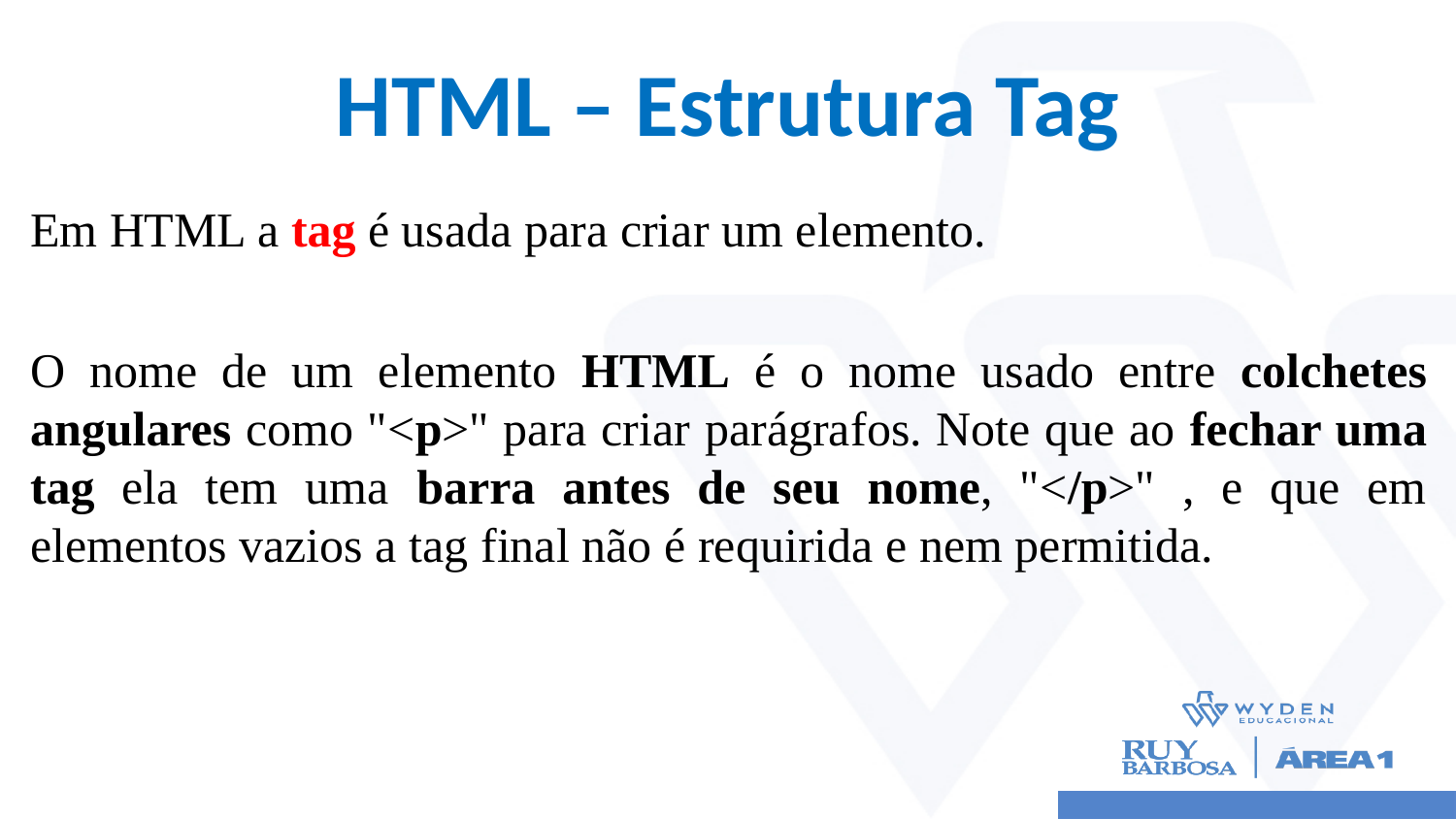

# HTML – Estrutura Tag
Em HTML a tag é usada para criar um elemento.

O nome de um elemento HTML é o nome usado entre colchetes angulares como "<p>" para criar parágrafos. Note que ao fechar uma tag ela tem uma barra antes de seu nome, "</p>" , e que em elementos vazios a tag final não é requirida e nem permitida.